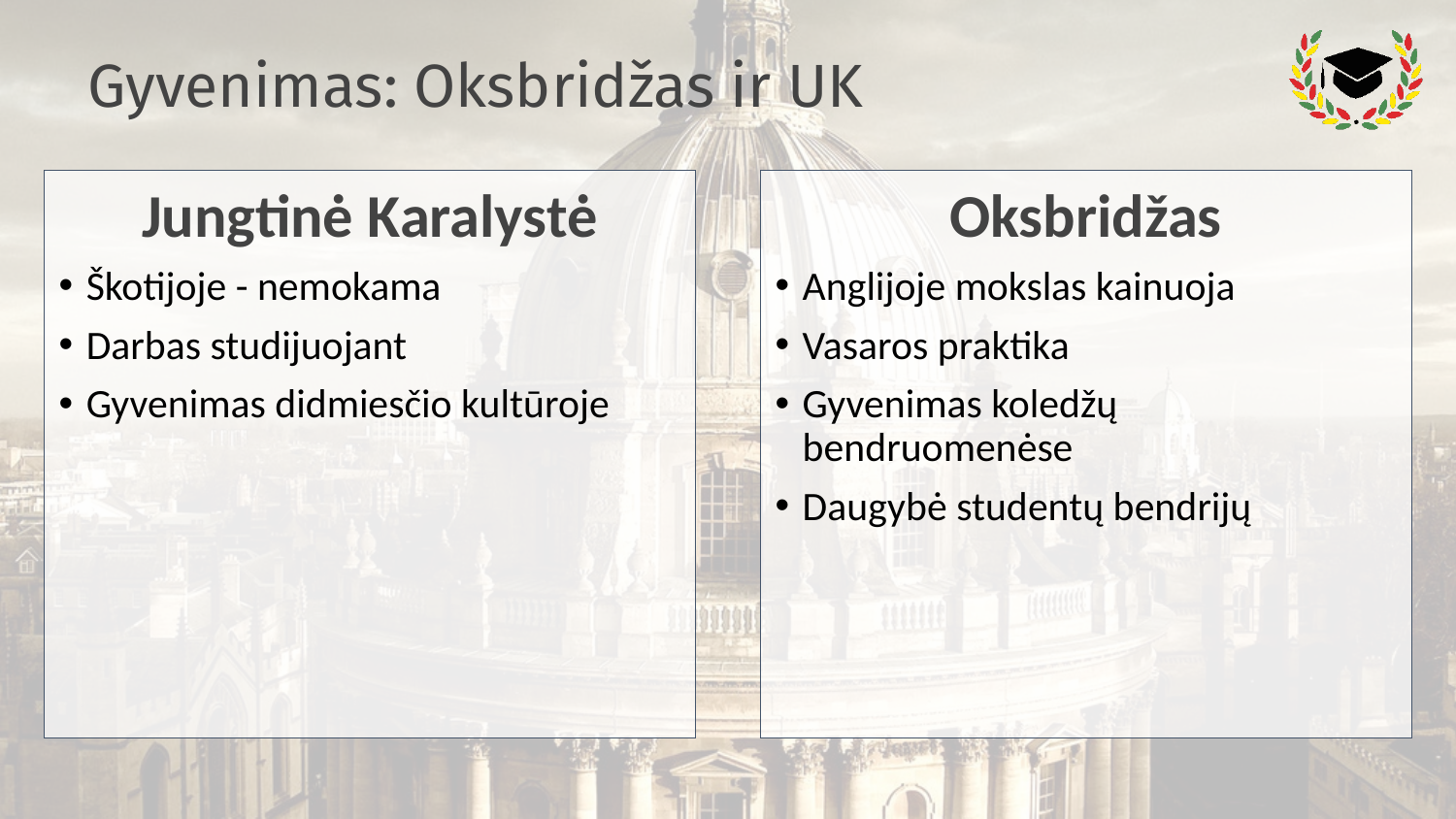

# Gyvenimas: Oksbridžas ir UK
Oksbridžas
Anglijoje mokslas kainuoja
Vasaros praktika
Gyvenimas koledžų bendruomenėse
Daugybė studentų bendrijų

Jungtinė Karalystė
Škotijoje - nemokama
Darbas studijuojant
Gyvenimas didmiesčio kultūroje